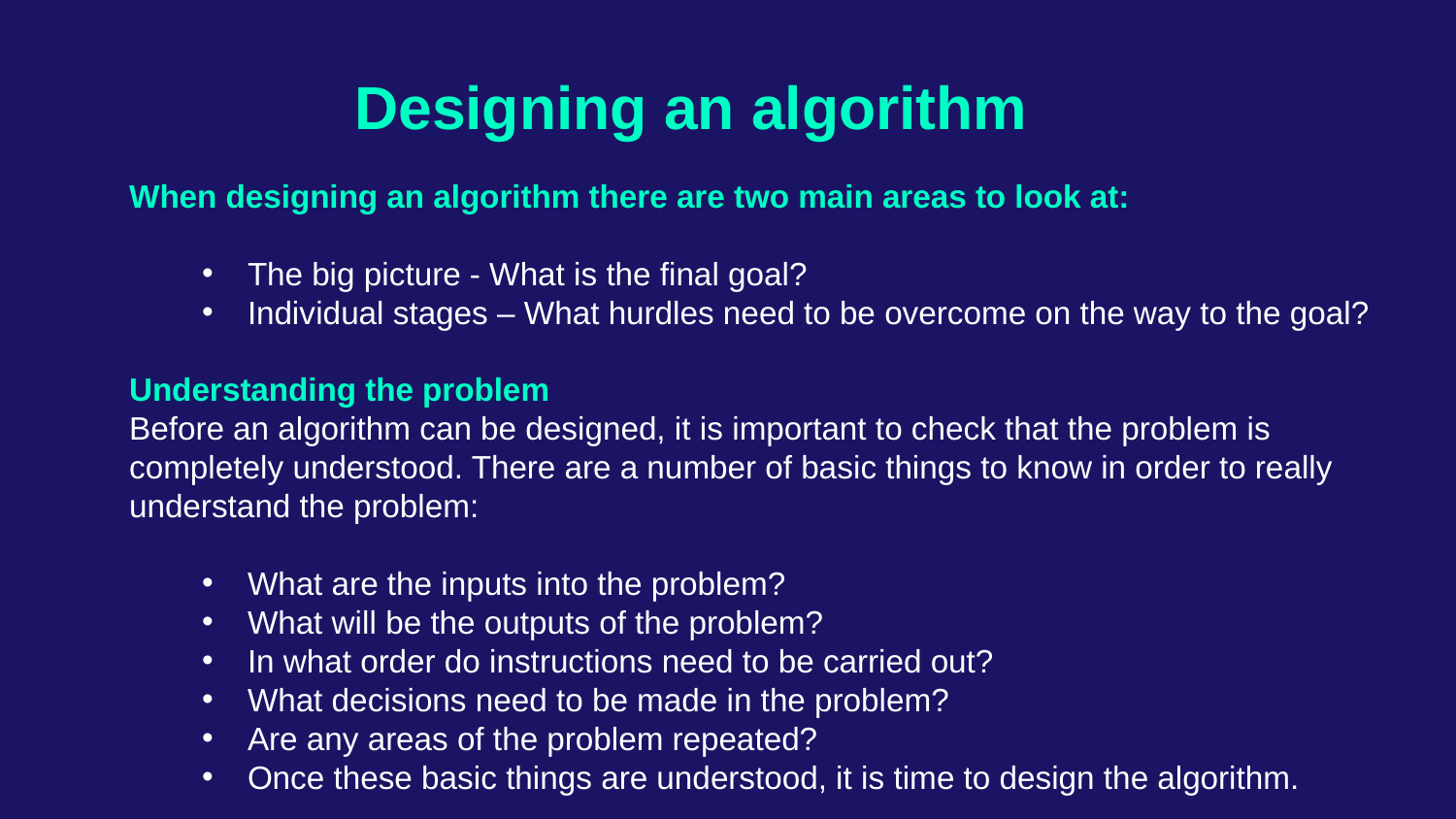

# Designing an algorithm
When designing an algorithm there are two main areas to look at:

The big picture - What is the final goal?
Individual stages – What hurdles need to be overcome on the way to the goal?

Understanding the problem
Before an algorithm can be designed, it is important to check that the problem is completely understood. There are a number of basic things to know in order to really understand the problem:

What are the inputs into the problem?
What will be the outputs of the problem?
In what order do instructions need to be carried out?
What decisions need to be made in the problem?
Are any areas of the problem repeated?
Once these basic things are understood, it is time to design the algorithm.